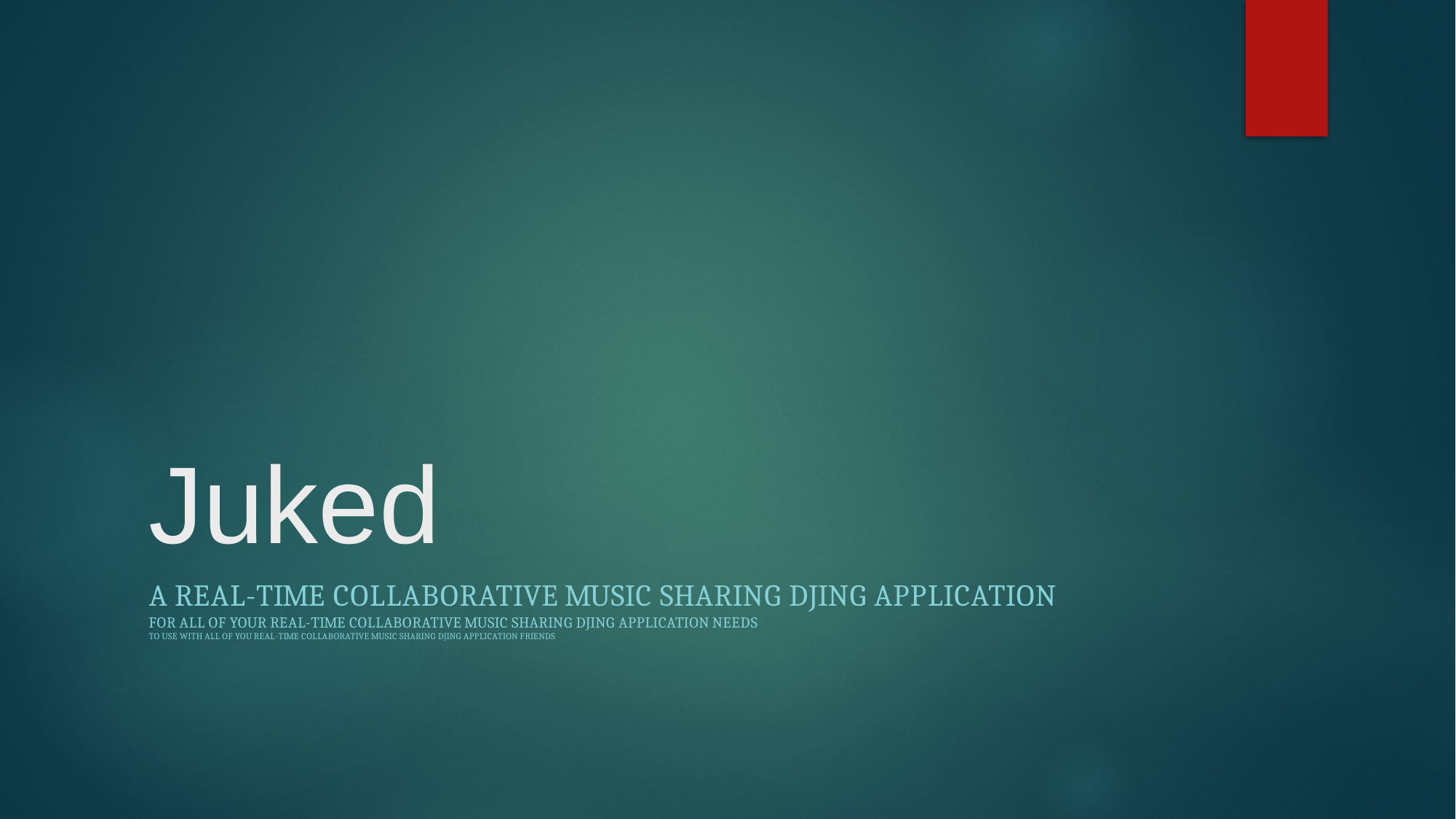

# Juked
A REAL-TIME COLLABORATIVE MUSIC SHARING DJING APPLICATION
FOR ALL OF YOUR REAL-TIME COLLABORATIVE MUSIC SHARING DJING APPLICATION NEEDS
TO USE WITH ALL OF YOU REAL-TIME COLLABORATIVE MUSIC SHARING DJING APPLICATION FRIENDS